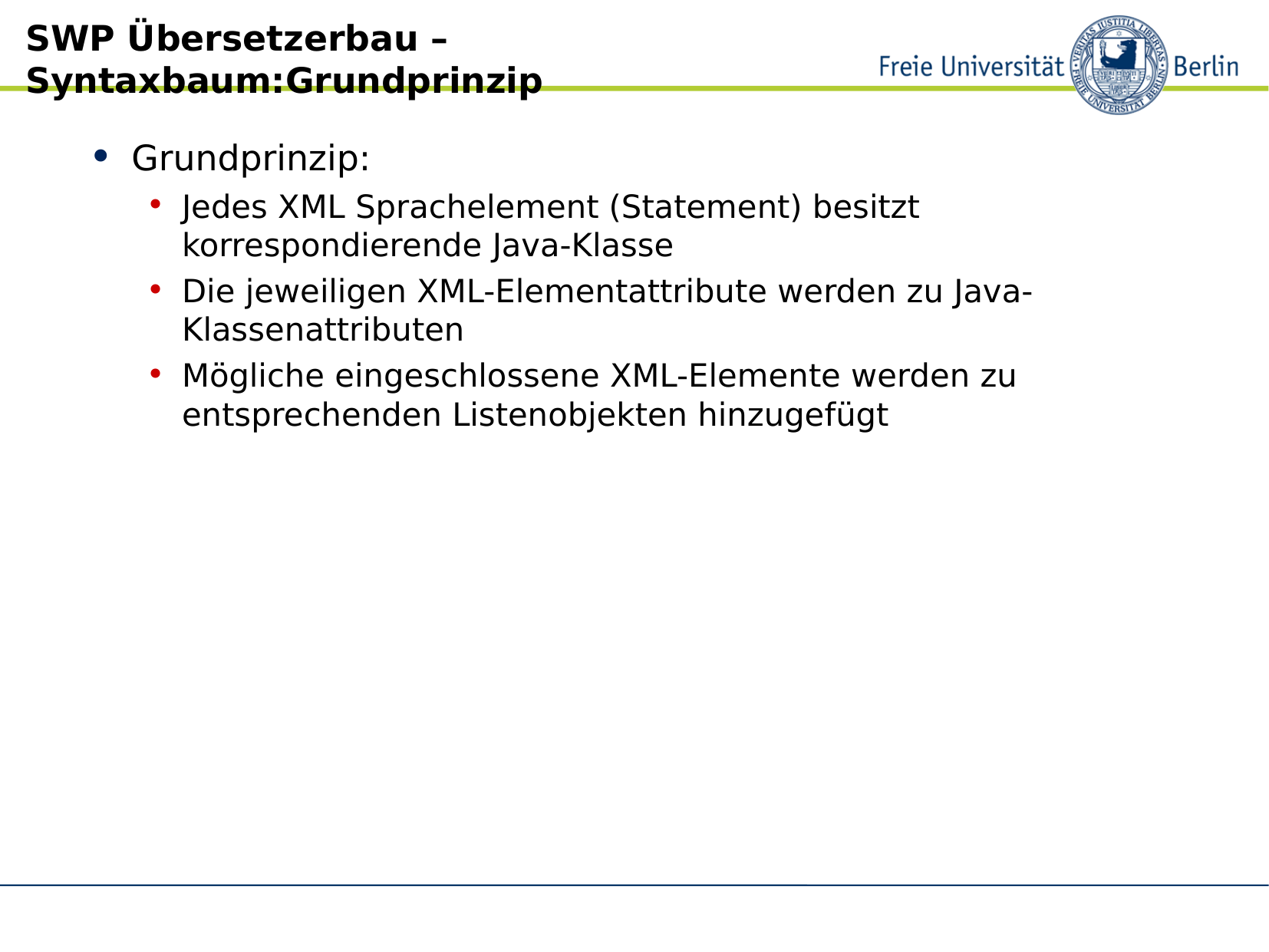

SWP Übersetzerbau – Syntaxbaum:Grundprinzip
Grundprinzip:
Jedes XML Sprachelement (Statement) besitzt korrespondierende Java-Klasse
Die jeweiligen XML-Elementattribute werden zu Java-Klassenattributen
Mögliche eingeschlossene XML-Elemente werden zu entsprechenden Listenobjekten hinzugefügt